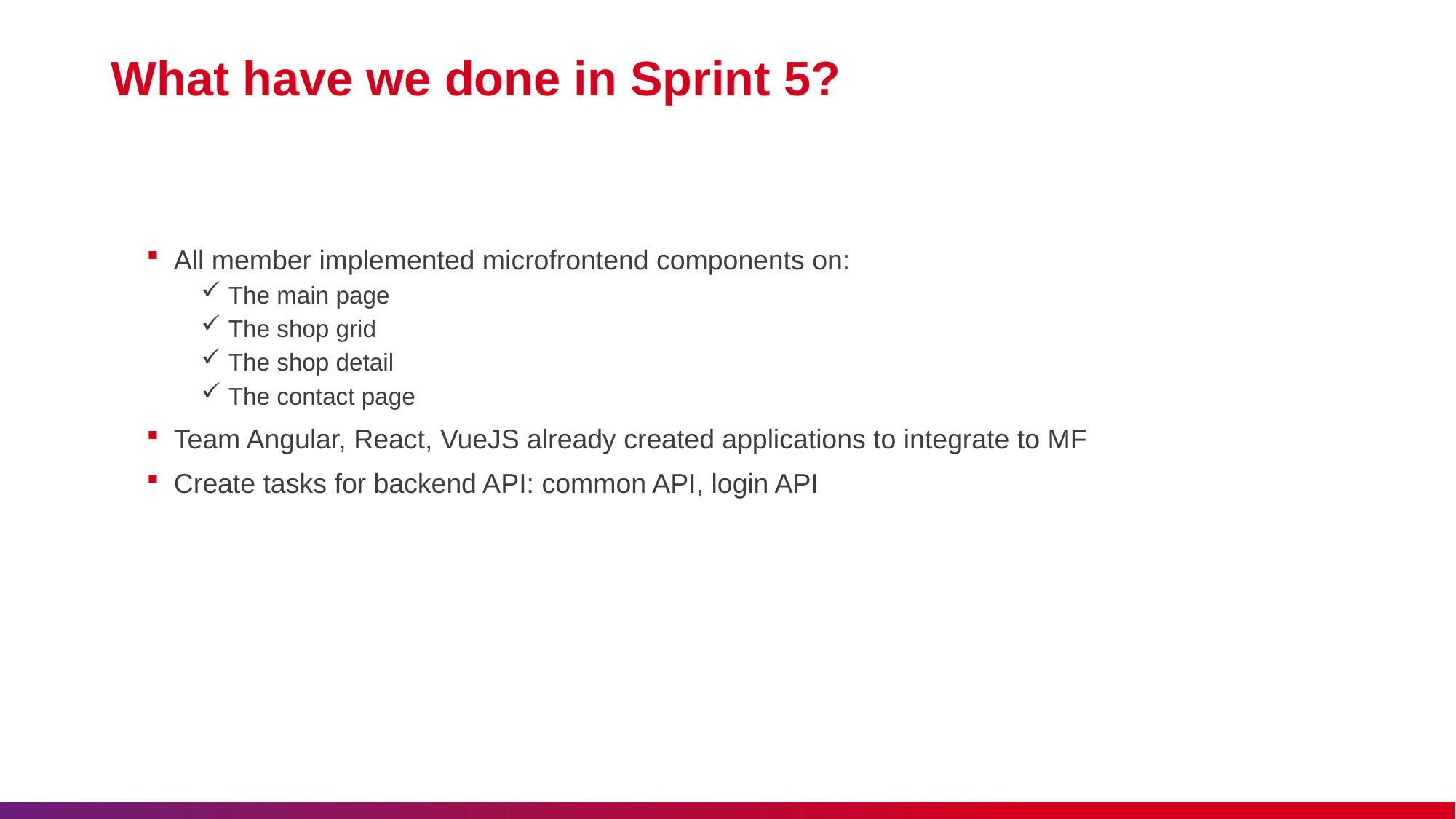

# What have we done in Sprint 5?
All member implemented microfrontend components on:
The main page
The shop grid
The shop detail
The contact page
Team Angular, React, VueJS already created applications to integrate to MF
Create tasks for backend API: common API, login API